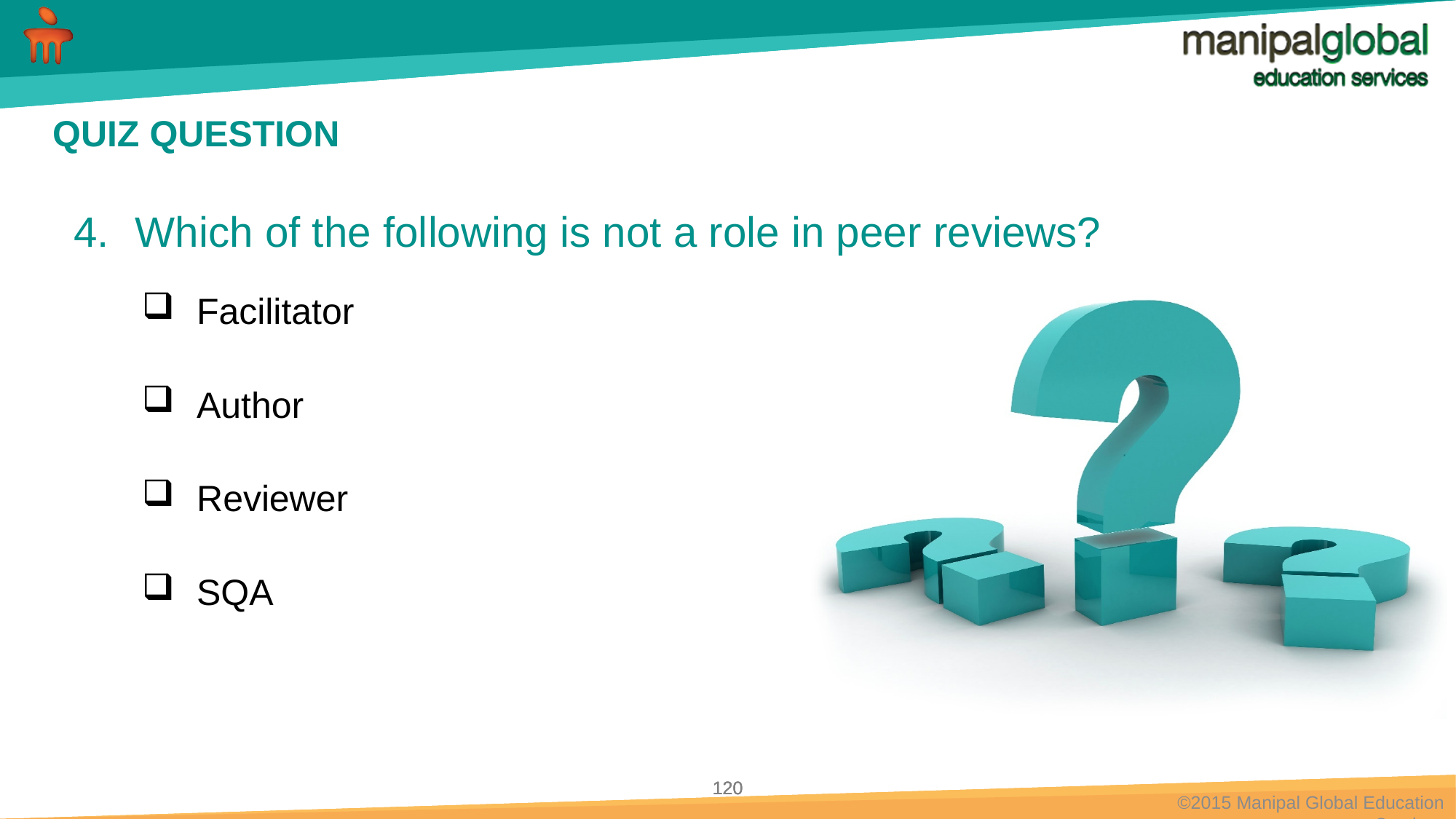

# QUIZ QUESTION
Which of the following is not a role in peer reviews?

Facilitator

Author

Reviewer

SQA